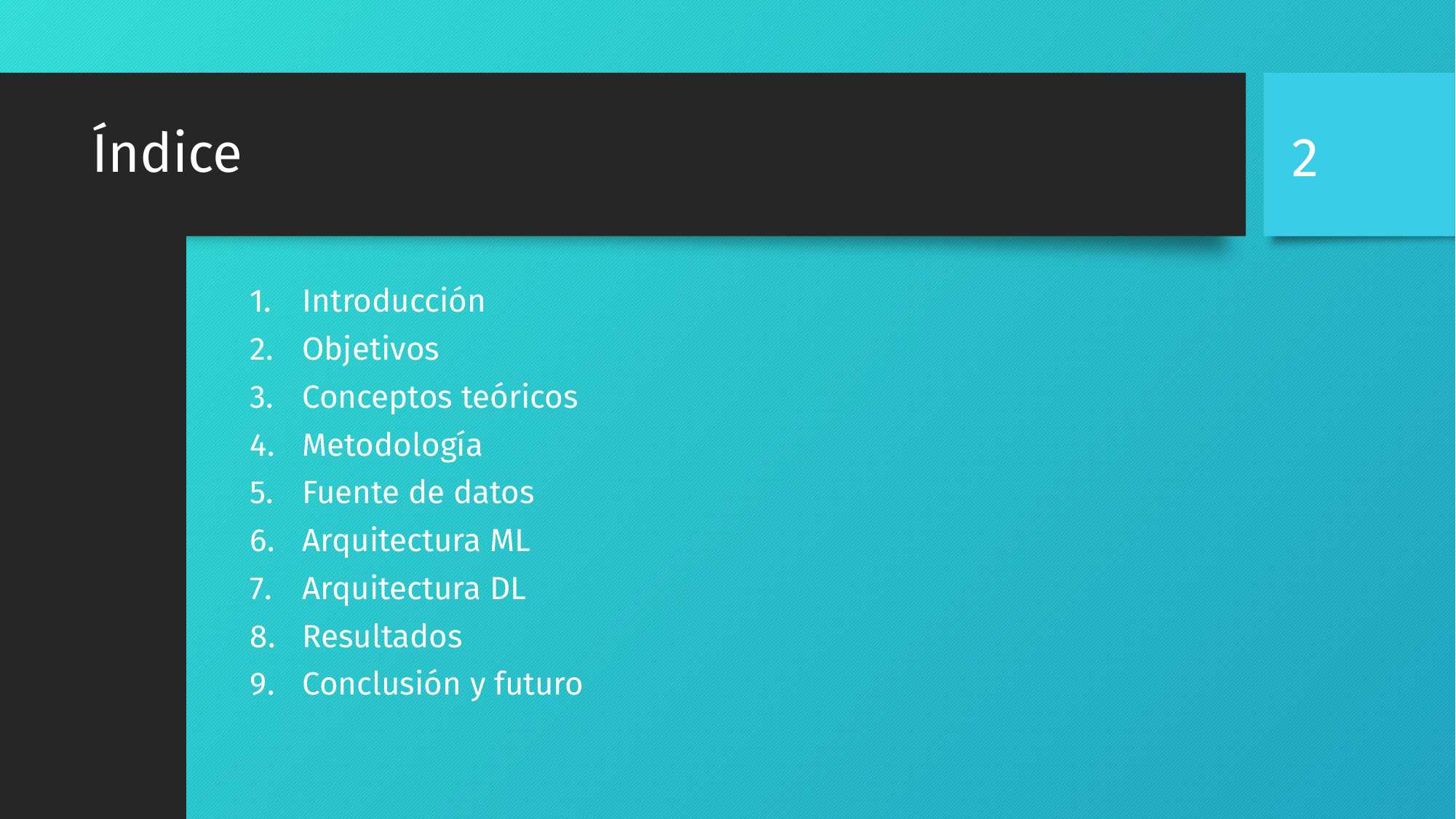

2
# Índice
Introducción
Objetivos
Conceptos teóricos
Metodología
Fuente de datos
Arquitectura ML
Arquitectura DL
Resultados
Conclusión y futuro